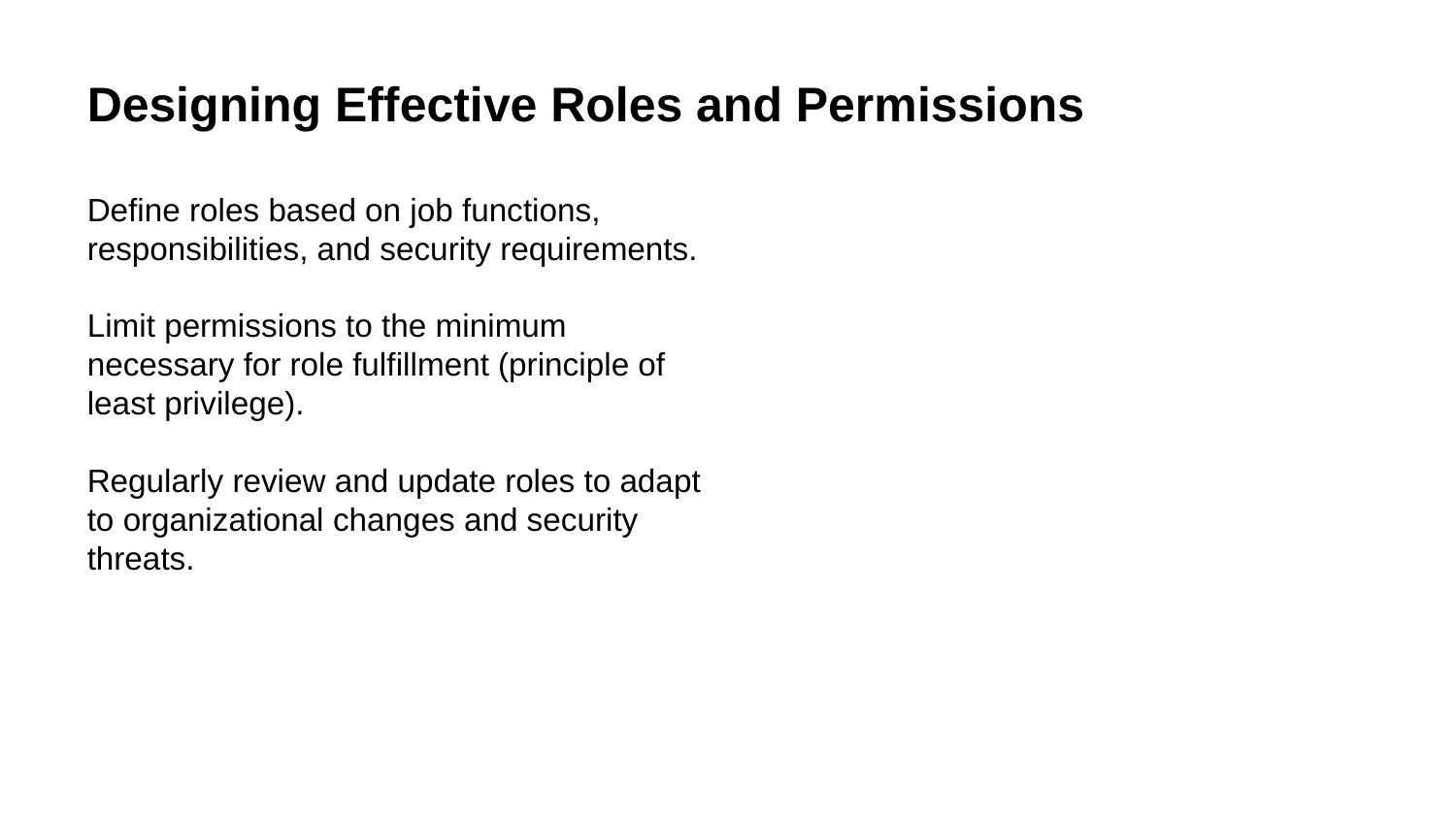

Designing Effective Roles and Permissions
Define roles based on job functions, responsibilities, and security requirements.

Limit permissions to the minimum necessary for role fulfillment (principle of least privilege).

Regularly review and update roles to adapt to organizational changes and security threats.